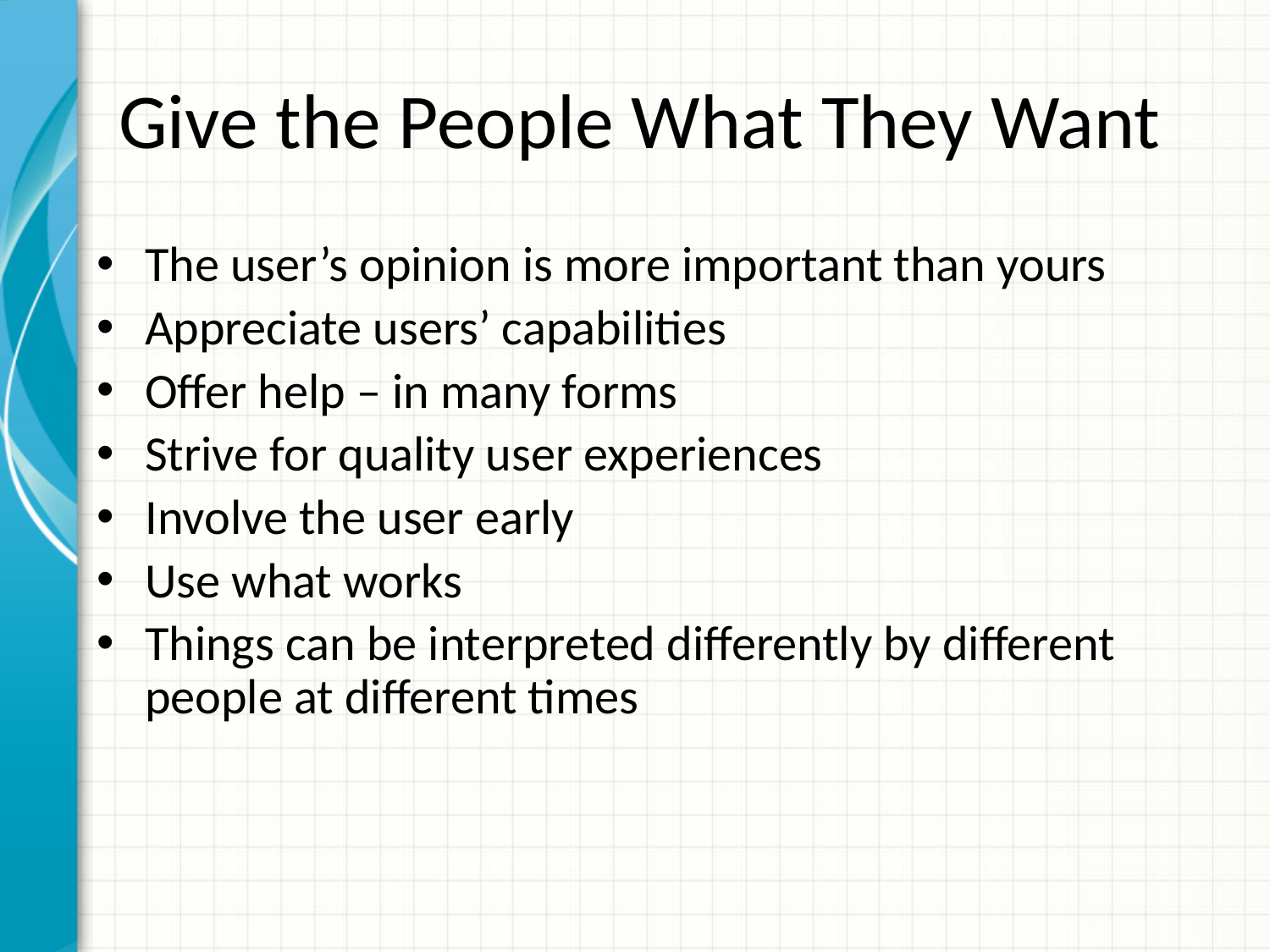

# Give the People What They Want
The user’s opinion is more important than yours
Appreciate users’ capabilities
Offer help – in many forms
Strive for quality user experiences
Involve the user early
Use what works
Things can be interpreted differently by different people at different times